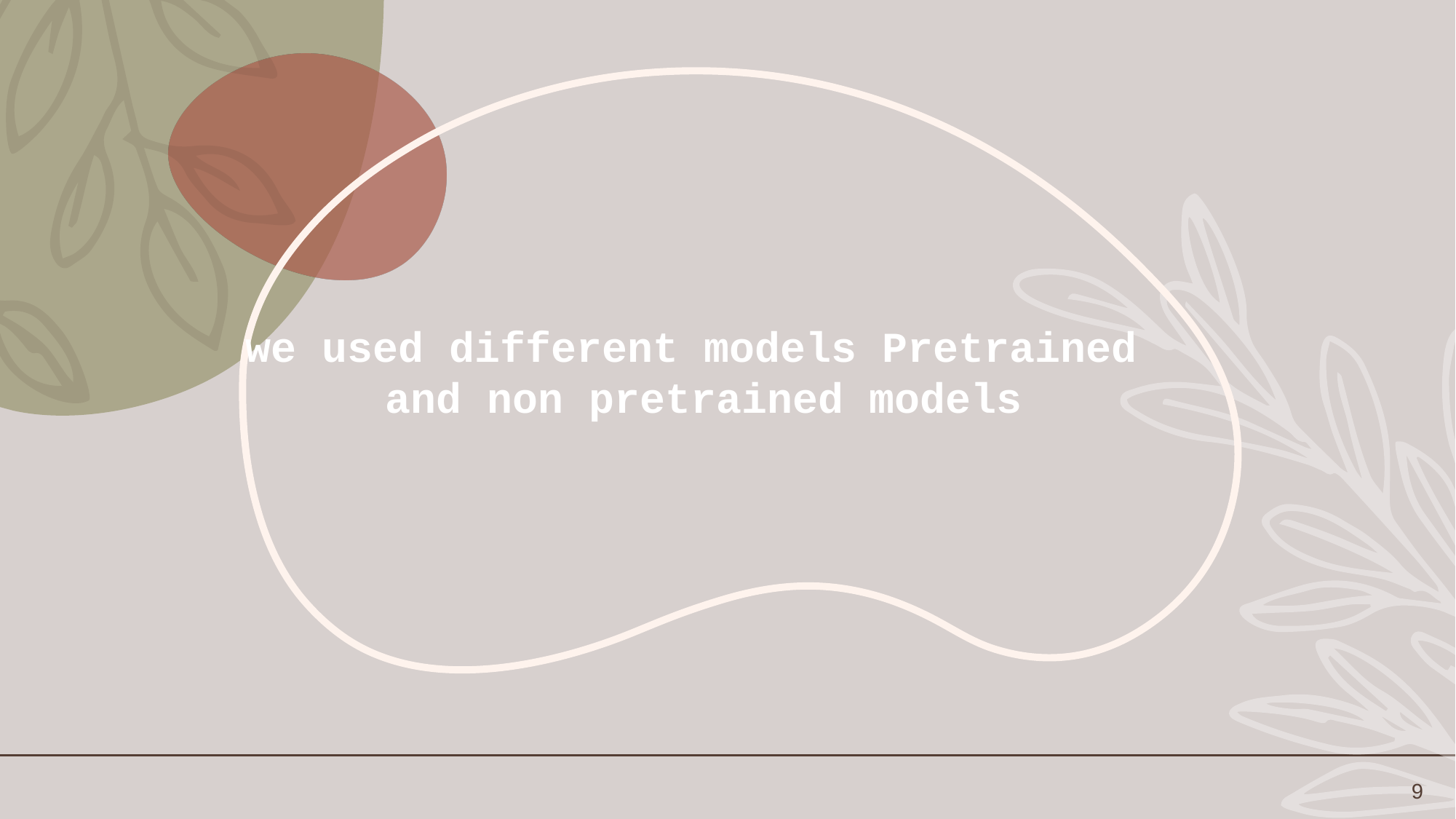

we used different models Pretrained
and non pretrained models

9